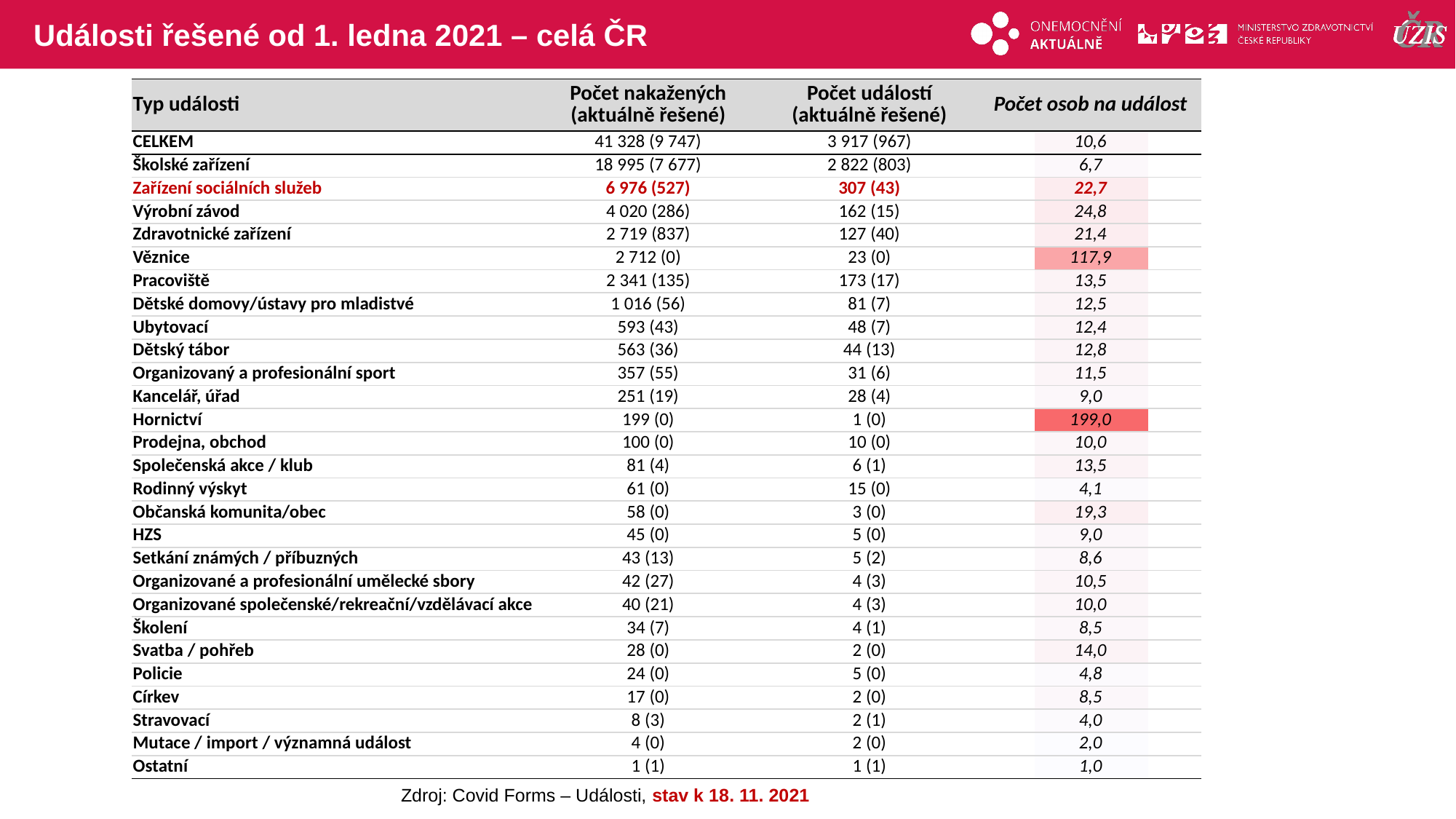

# Události řešené od 1. ledna 2021 – celá ČR
| Typ události | Počet nakažených (aktuálně řešené) | Počet událostí (aktuálně řešené) | Počet osob na událost |
| --- | --- | --- | --- |
| CELKEM | 41 328 (9 747) | 3 917 (967) | 10,6 |
| Školské zařízení | 18 995 (7 677) | 2 822 (803) | 6,7 |
| Zařízení sociálních služeb | 6 976 (527) | 307 (43) | 22,7 |
| Výrobní závod | 4 020 (286) | 162 (15) | 24,8 |
| Zdravotnické zařízení | 2 719 (837) | 127 (40) | 21,4 |
| Věznice | 2 712 (0) | 23 (0) | 117,9 |
| Pracoviště | 2 341 (135) | 173 (17) | 13,5 |
| Dětské domovy/ústavy pro mladistvé | 1 016 (56) | 81 (7) | 12,5 |
| Ubytovací | 593 (43) | 48 (7) | 12,4 |
| Dětský tábor | 563 (36) | 44 (13) | 12,8 |
| Organizovaný a profesionální sport | 357 (55) | 31 (6) | 11,5 |
| Kancelář, úřad | 251 (19) | 28 (4) | 9,0 |
| Hornictví | 199 (0) | 1 (0) | 199,0 |
| Prodejna, obchod | 100 (0) | 10 (0) | 10,0 |
| Společenská akce / klub | 81 (4) | 6 (1) | 13,5 |
| Rodinný výskyt | 61 (0) | 15 (0) | 4,1 |
| Občanská komunita/obec | 58 (0) | 3 (0) | 19,3 |
| HZS | 45 (0) | 5 (0) | 9,0 |
| Setkání známých / příbuzných | 43 (13) | 5 (2) | 8,6 |
| Organizované a profesionální umělecké sbory | 42 (27) | 4 (3) | 10,5 |
| Organizované společenské/rekreační/vzdělávací akce | 40 (21) | 4 (3) | 10,0 |
| Školení | 34 (7) | 4 (1) | 8,5 |
| Svatba / pohřeb | 28 (0) | 2 (0) | 14,0 |
| Policie | 24 (0) | 5 (0) | 4,8 |
| Církev | 17 (0) | 2 (0) | 8,5 |
| Stravovací | 8 (3) | 2 (1) | 4,0 |
| Mutace / import / významná událost | 4 (0) | 2 (0) | 2,0 |
| Ostatní | 1 (1) | 1 (1) | 1,0 |
|  |
| --- |
|  |
|  |
|  |
|  |
|  |
|  |
|  |
|  |
|  |
|  |
|  |
|  |
|  |
|  |
|  |
|  |
|  |
|  |
|  |
|  |
|  |
|  |
|  |
|  |
|  |
|  |
|  |
Zdroj: Covid Forms – Události, stav k 18. 11. 2021